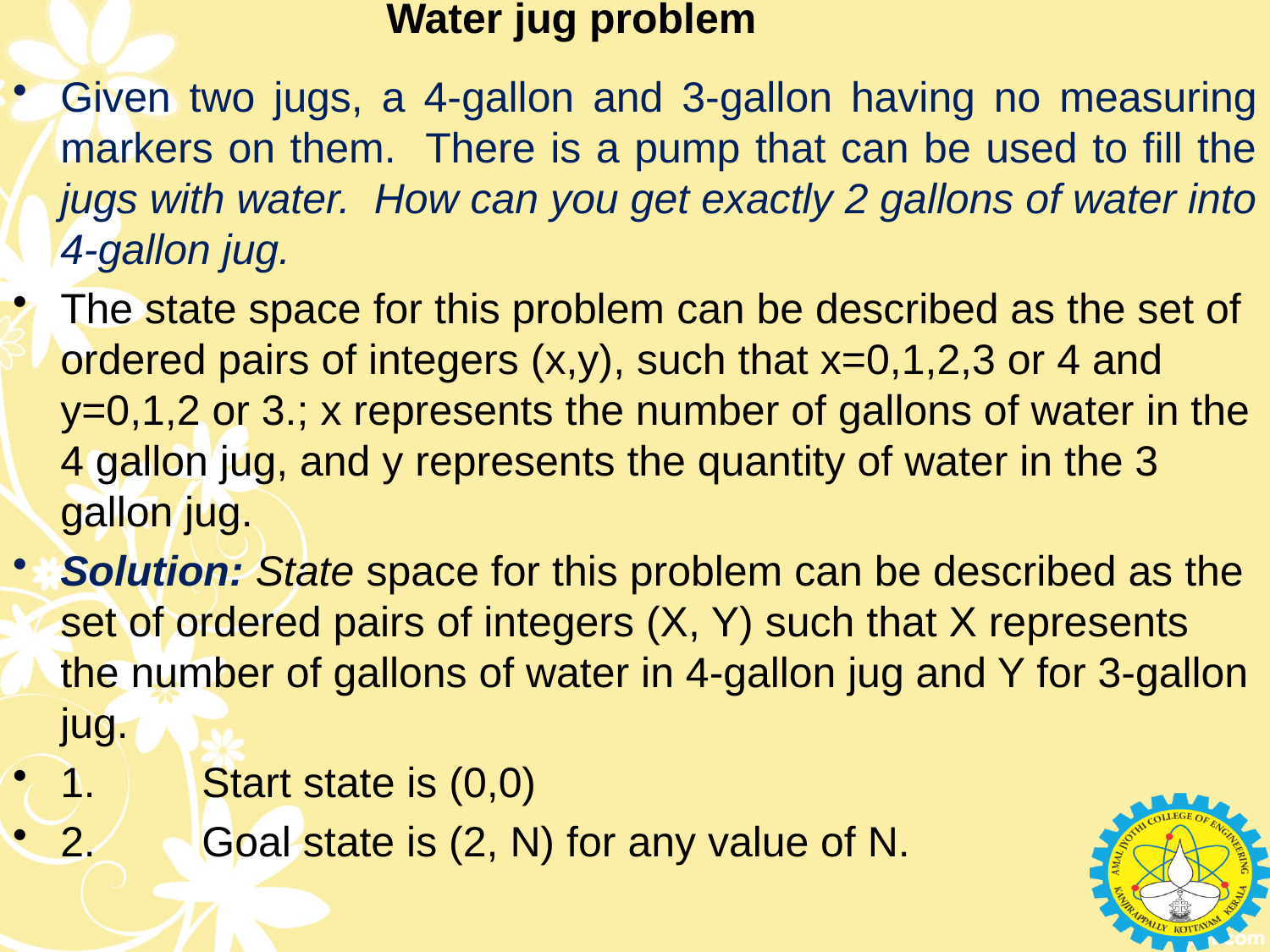

# Water jug problem
Given two jugs, a 4-gallon and 3-gallon having no measuring markers on them.  There is a pump that can be used to fill the jugs with water.  How can you get exactly 2 gallons of water into 4-gallon jug.
The state space for this problem can be described as the set of ordered pairs of integers (x,y), such that x=0,1,2,3 or 4 and y=0,1,2 or 3.; x represents the number of gallons of water in the 4 gallon jug, and y represents the quantity of water in the 3 gallon jug.
Solution: State space for this problem can be described as the set of ordered pairs of integers (X, Y) such that X represents the number of gallons of water in 4-gallon jug and Y for 3-gallon jug.
1.         Start state is (0,0)
2.         Goal state is (2, N) for any value of N.